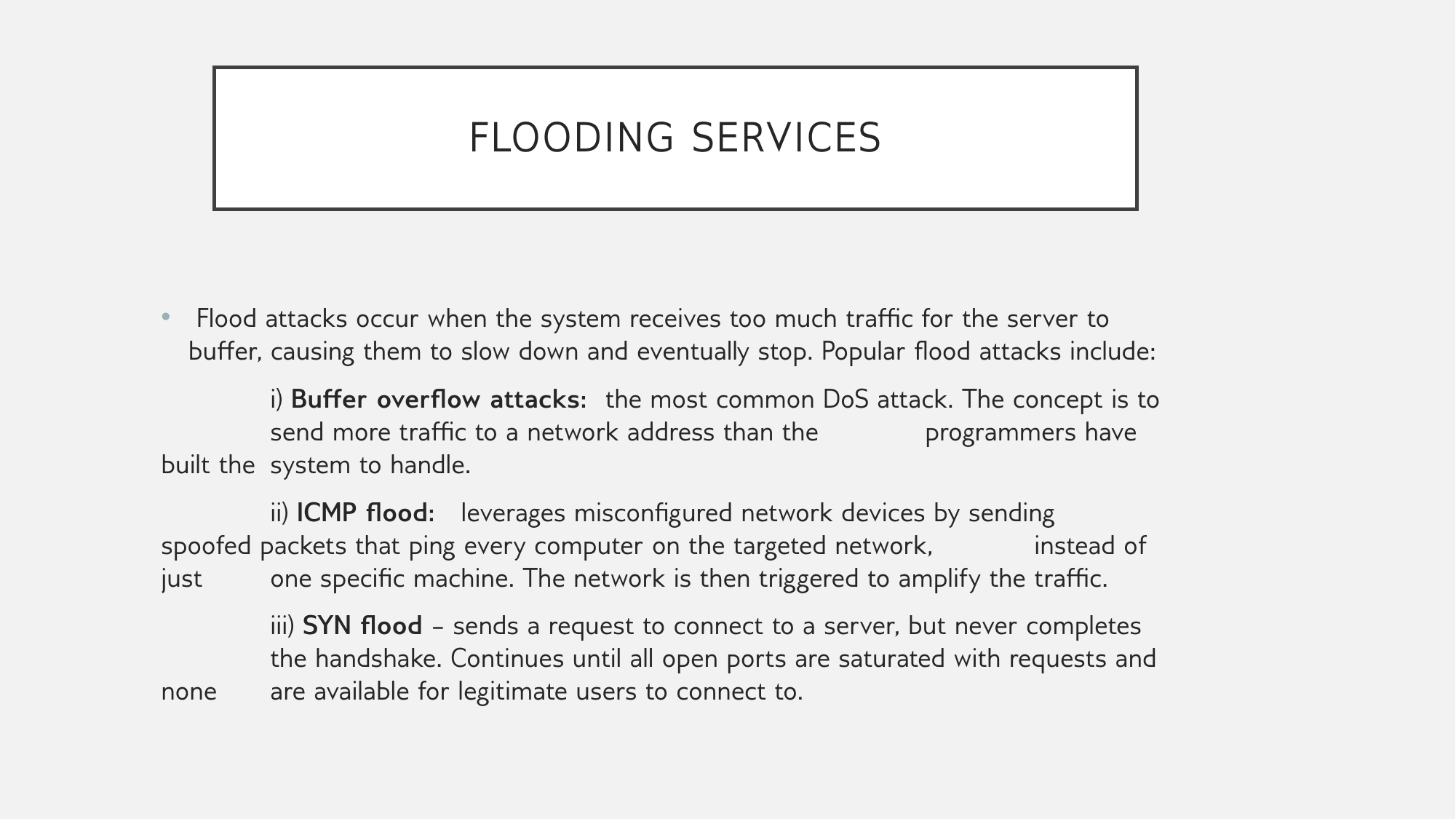

# Flooding services
 Flood attacks occur when the system receives too much traffic for the server to buffer, causing them to slow down and eventually stop. Popular flood attacks include:
	i) Buffer overflow attacks:  the most common DoS attack. The concept is to 	send more traffic to a network address than the 	programmers have built the 	system to handle.
	ii) ICMP flood:   leverages misconfigured network devices by sending 	spoofed packets that ping every computer on the targeted network, 	instead of just 	one specific machine. The network is then triggered to amplify the traffic.
	iii) SYN flood – sends a request to connect to a server, but never completes  	the handshake. Continues until all open ports are saturated with requests and none  	are available for legitimate users to connect to.